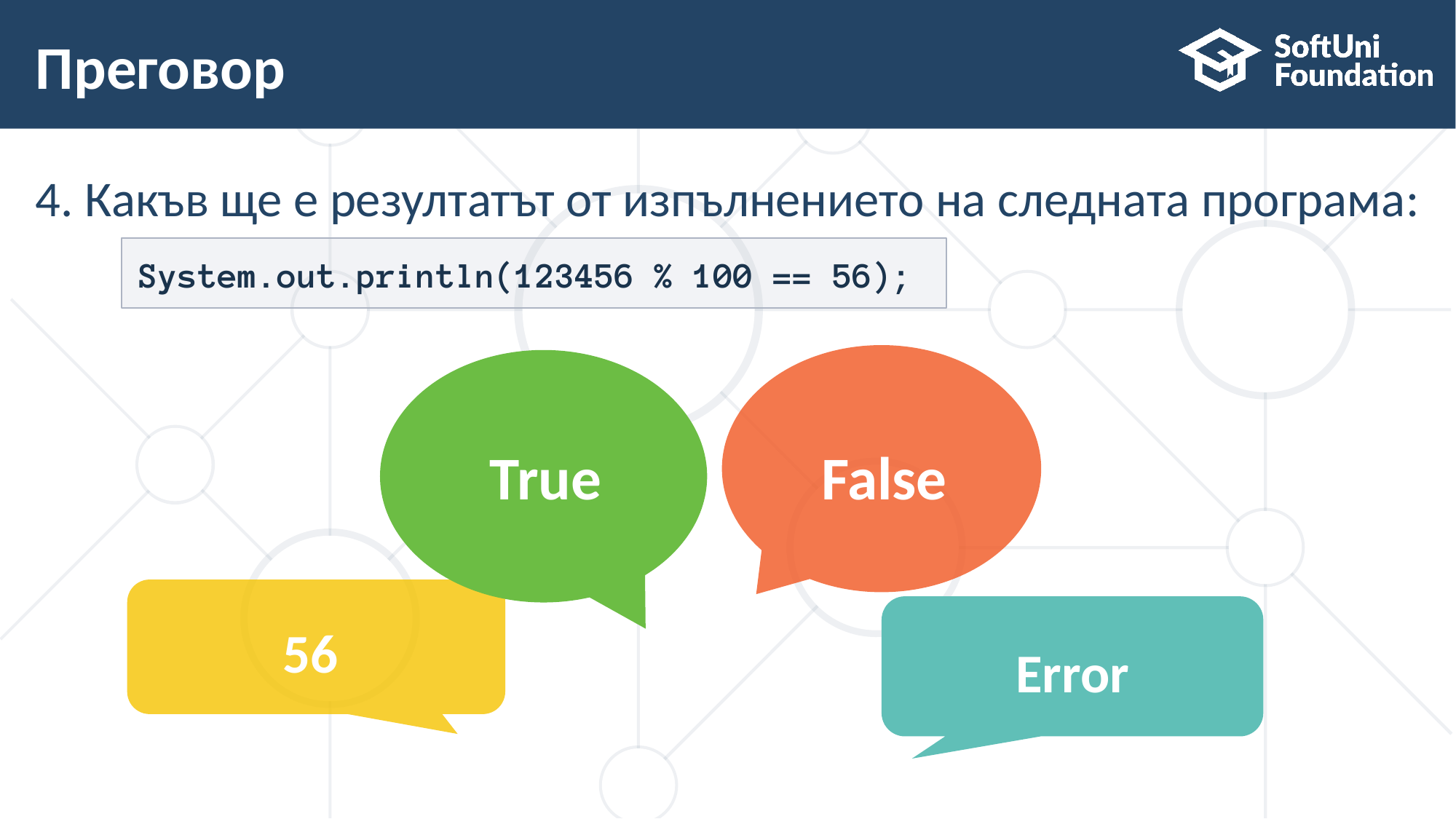

# Преговор
4. Какъв ще е резултатът от изпълнението на следната програма:

System.out.println(123456 % 100 == 56);

False

True

56

Error